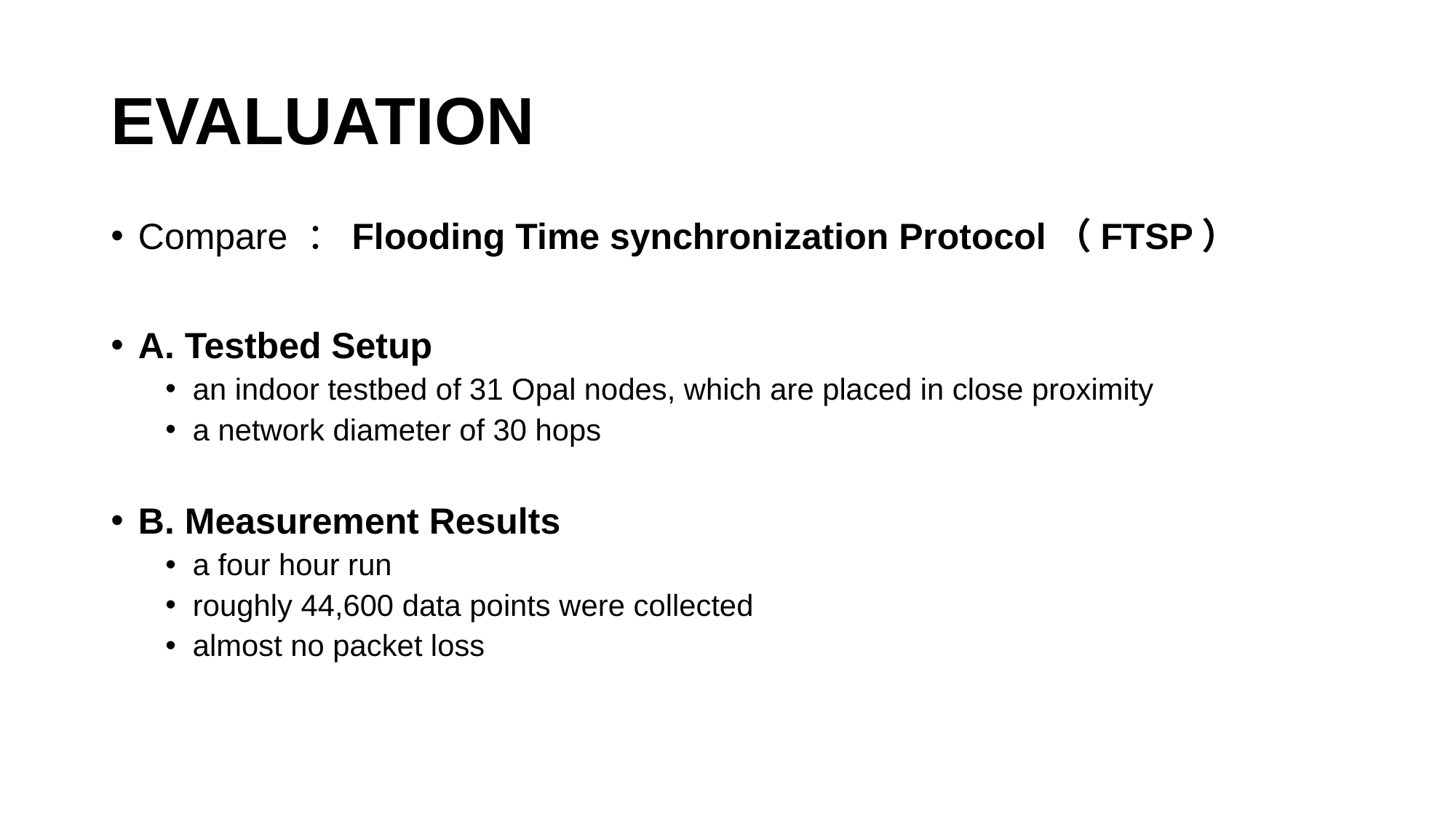

# EVALUATION
Compare ：Flooding Time synchronization Protocol（FTSP）

A. Testbed Setup
an indoor testbed of 31 Opal nodes, which are placed in close proximity
a network diameter of 30 hops

B. Measurement Results
a four hour run
roughly 44,600 data points were collected
almost no packet loss